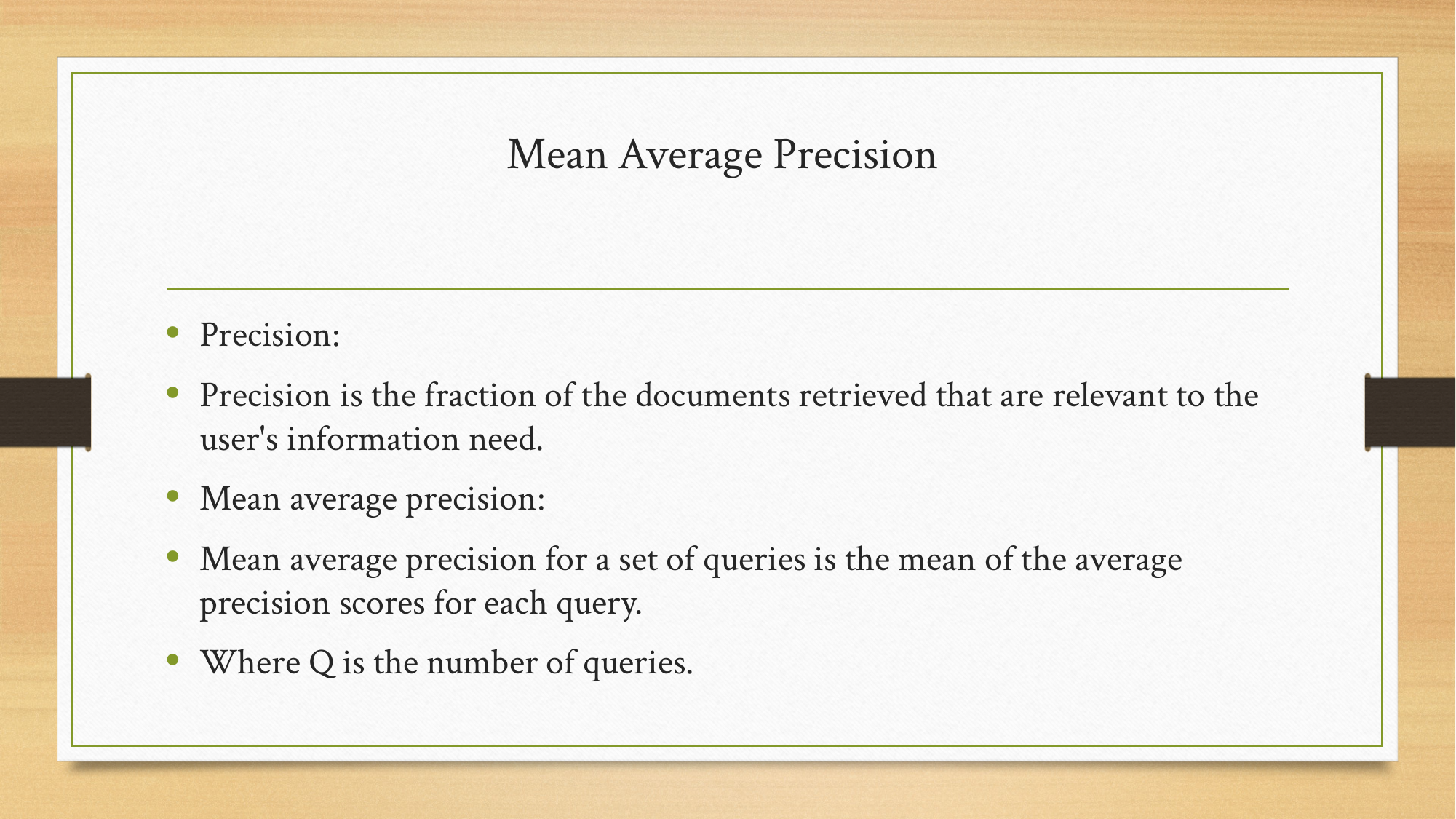

# Mean Average Precision
Precision:
Precision is the fraction of the documents retrieved that are relevant to the user's information need.
Mean average precision:
Mean average precision for a set of queries is the mean of the average precision scores for each query.
Where Q is the number of queries.